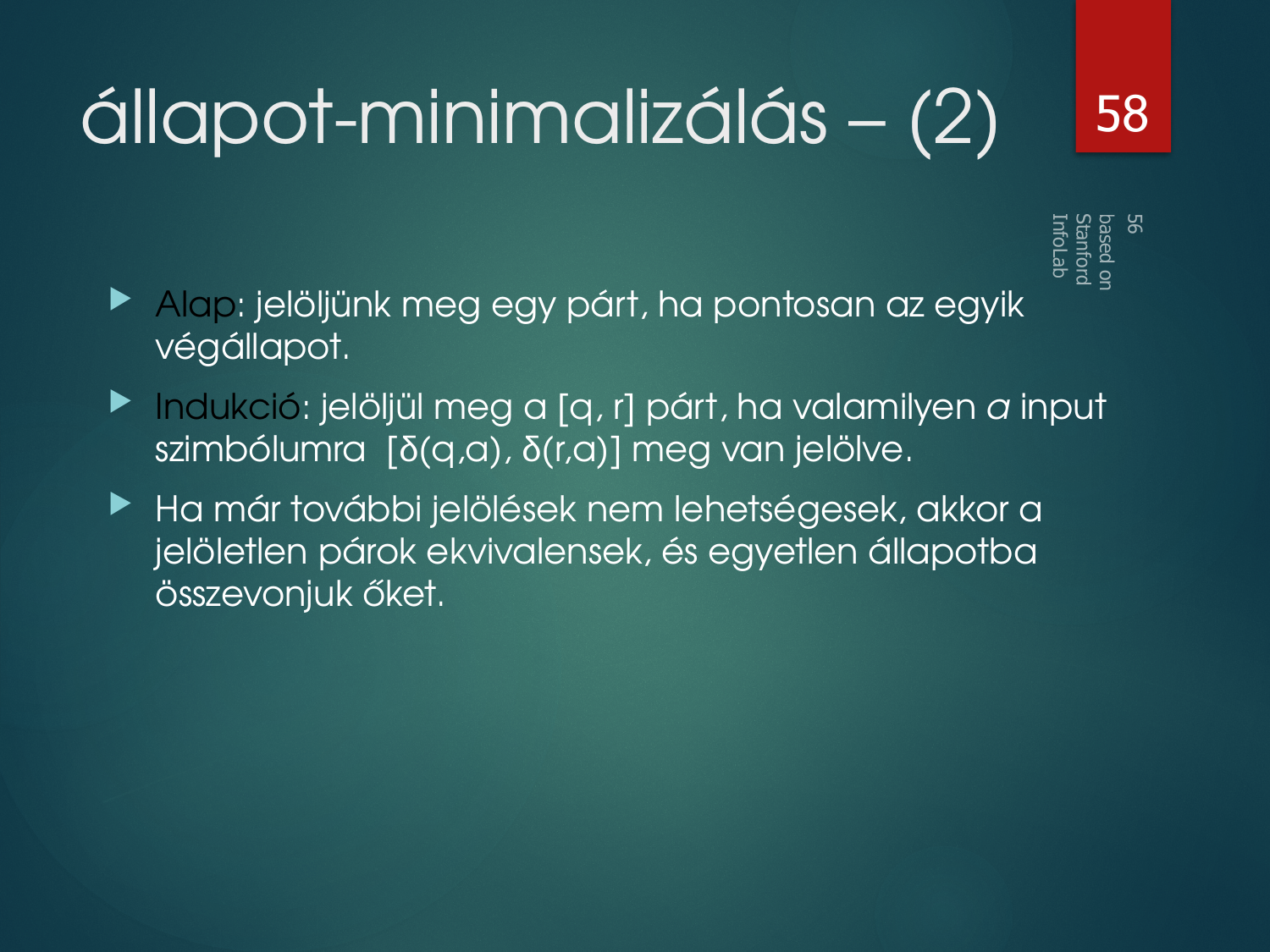

58
# állapot-minimalizálás – (2)
based on Stanford InfoLab
Alap: jelöljünk meg egy párt, ha pontosan az egyik végállapot.
Indukció: jelöljül meg a [q, r] párt, ha valamilyen a input szimbólumra  [δ(q,a), δ(r,a)] meg van jelölve.
Ha már további jelölések nem lehetségesek, akkor a jelöletlen párok ekvivalensek, és egyetlen állapotba összevonjuk őket.
56